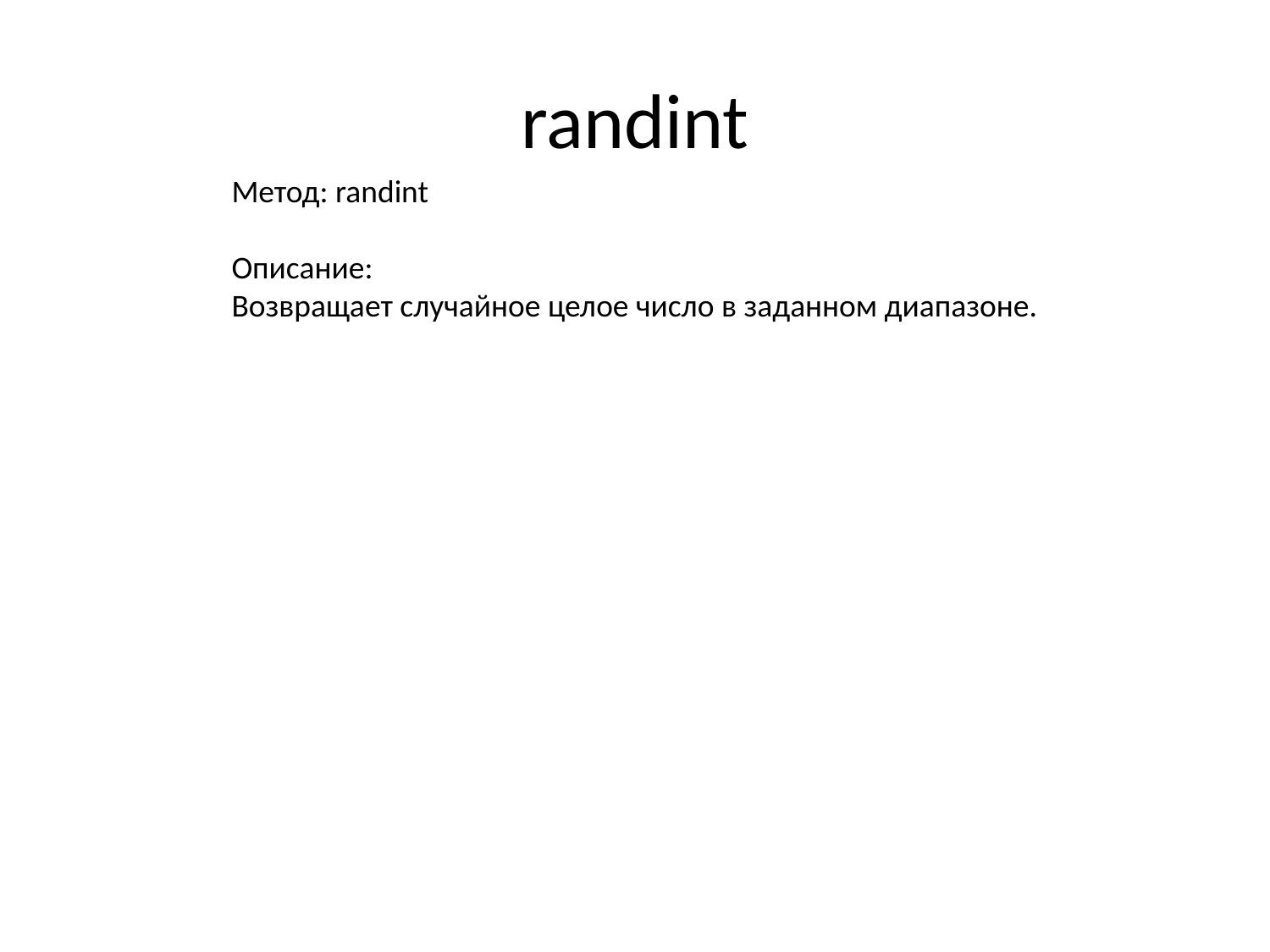

# randint

Метод: randint
Описание:
Возвращает случайное целое число в заданном диапазоне.